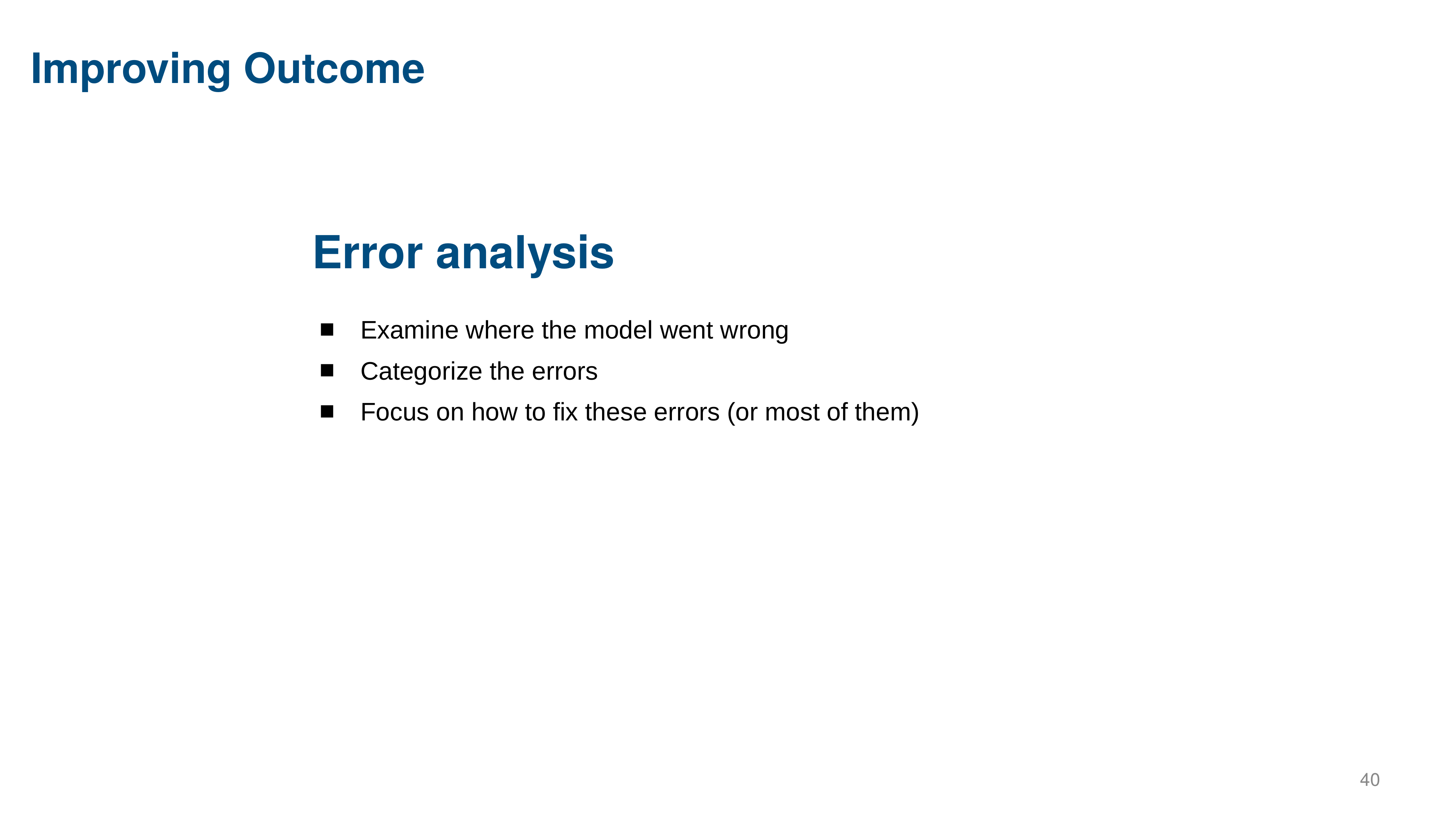

Improving Outcome
# Error analysis
Examine where the model went wrong
Categorize the errors
Focus on how to fix these errors (or most of them)

40